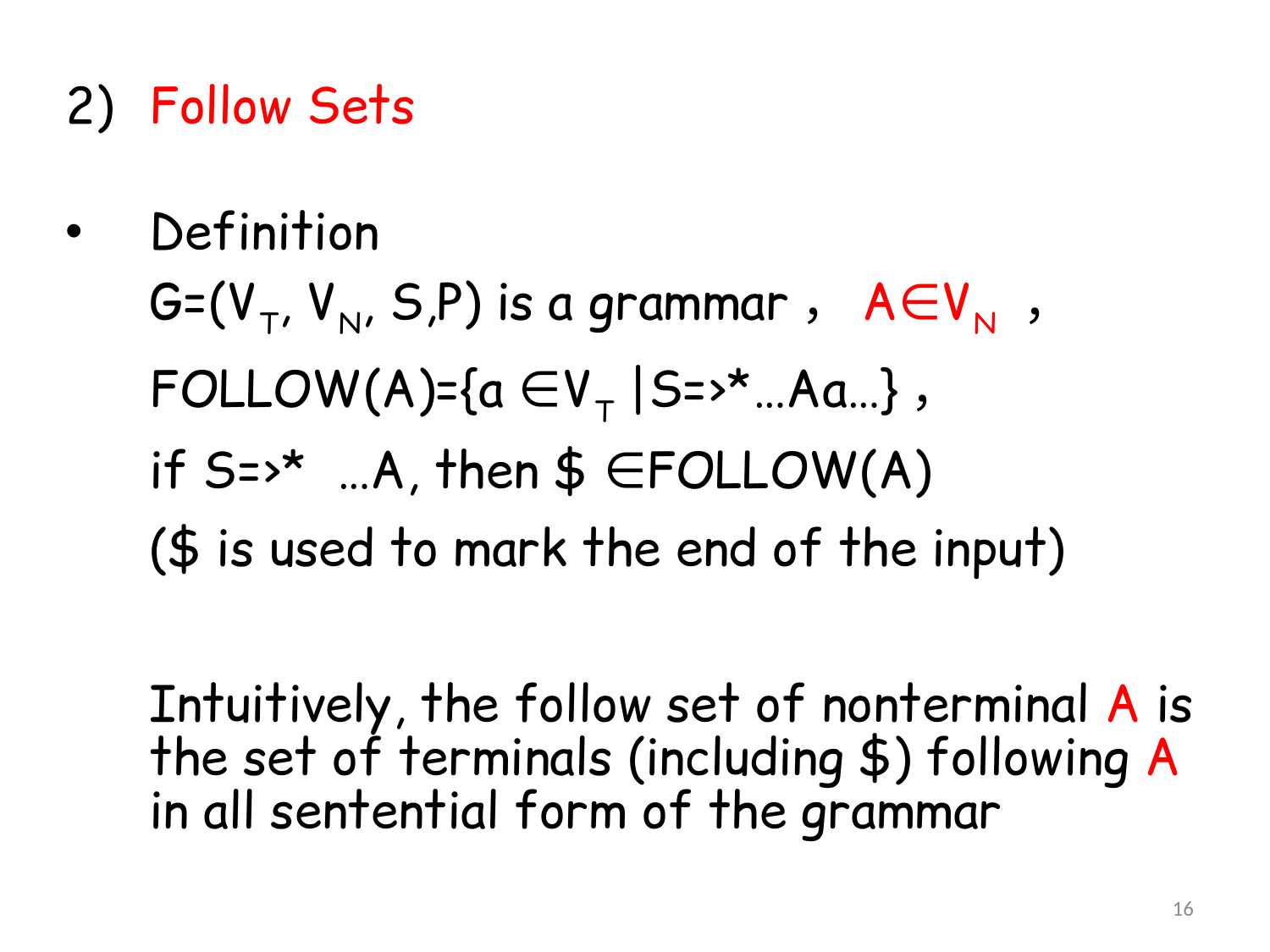

Follow Sets

Definition
	G=(VT, VN, S,P) is a grammar，A∈VN ，
	FOLLOW(A)={a ∈VT |S=>*…Aa…}，
	if S=>*  …A, then $ ∈FOLLOW(A)
	($ is used to mark the end of the input)

	Intuitively, the follow set of nonterminal A is the set of terminals (including $) following A in all sentential form of the grammar
16